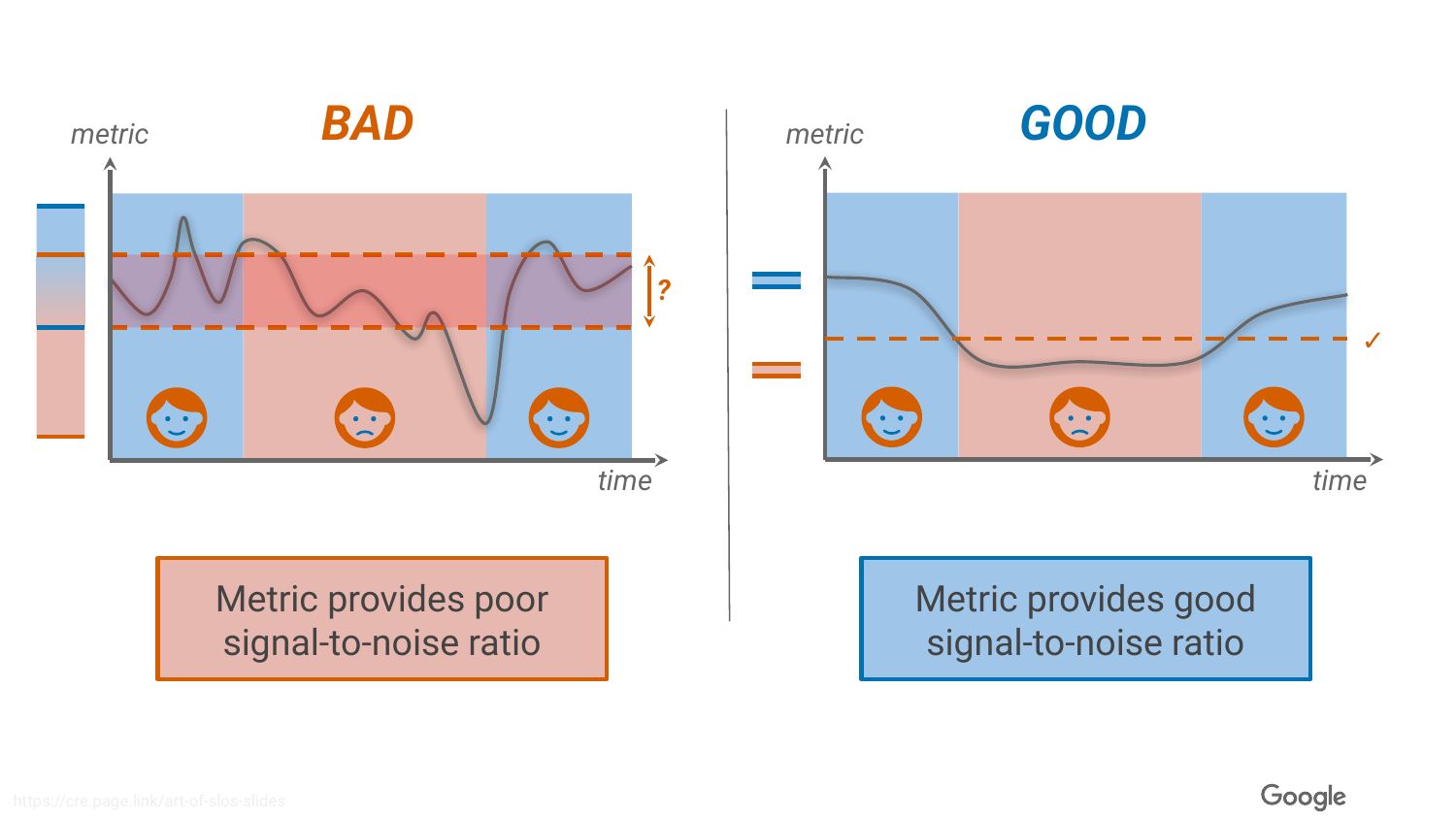

BAD
GOOD
metric
metric

?

✓

time
time
Metric provides poor
signal-to-noise ratio
Metric provides good
signal-to-noise ratio